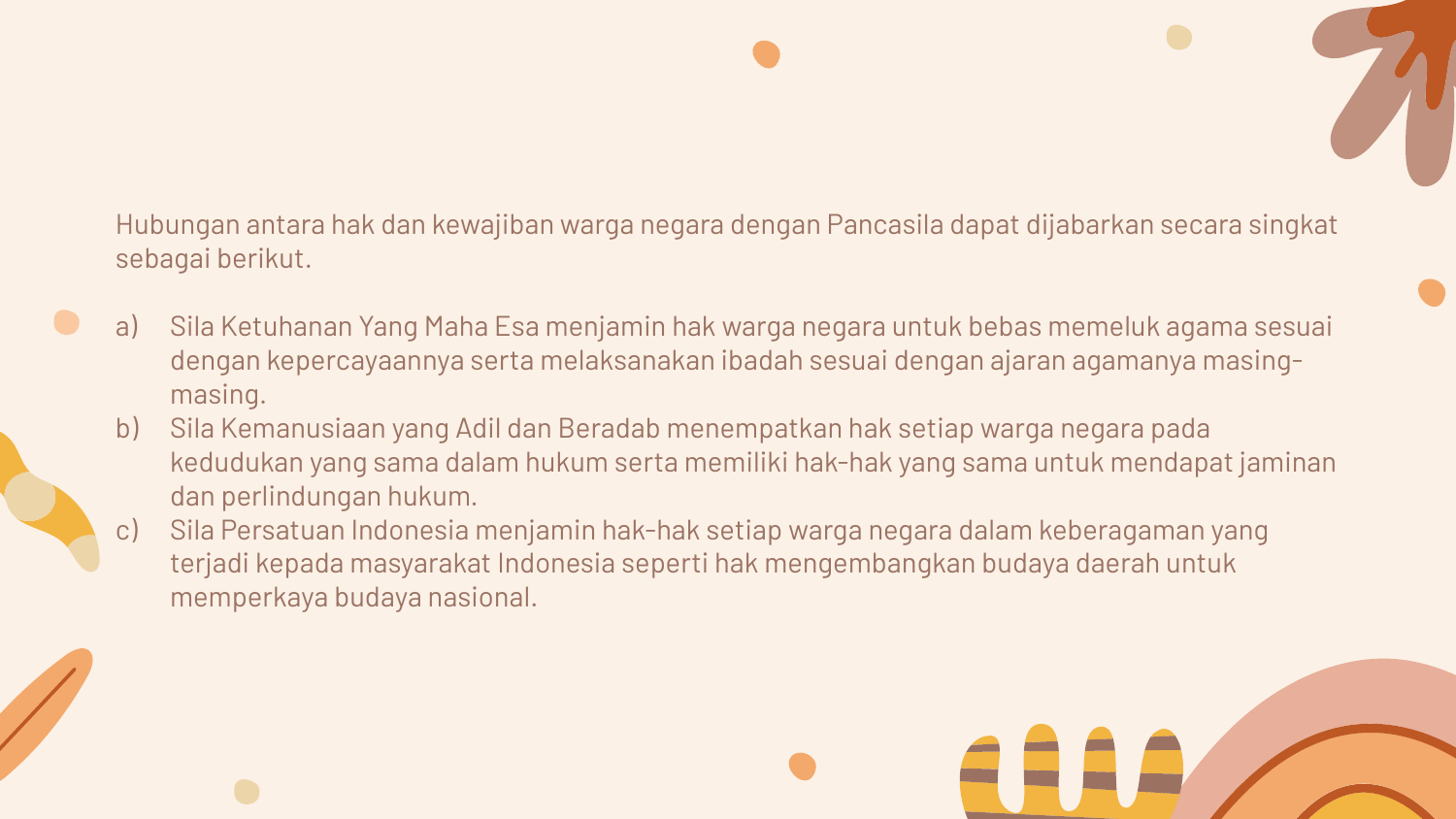

Hubungan antara hak dan kewajiban warga negara dengan Pancasila dapat dijabarkan secara singkat sebagai berikut.

Sila Ketuhanan Yang Maha Esa menjamin hak warga negara untuk bebas memeluk agama sesuai dengan kepercayaannya serta melaksanakan ibadah sesuai dengan ajaran agamanya masing-masing.
Sila Kemanusiaan yang Adil dan Beradab menempatkan hak setiap warga negara pada kedudukan yang sama dalam hukum serta memiliki hak-hak yang sama untuk mendapat jaminan dan perlindungan hukum.
Sila Persatuan Indonesia menjamin hak-hak setiap warga negara dalam keberagaman yang terjadi kepada masyarakat Indonesia seperti hak mengembangkan budaya daerah untuk memperkaya budaya nasional.